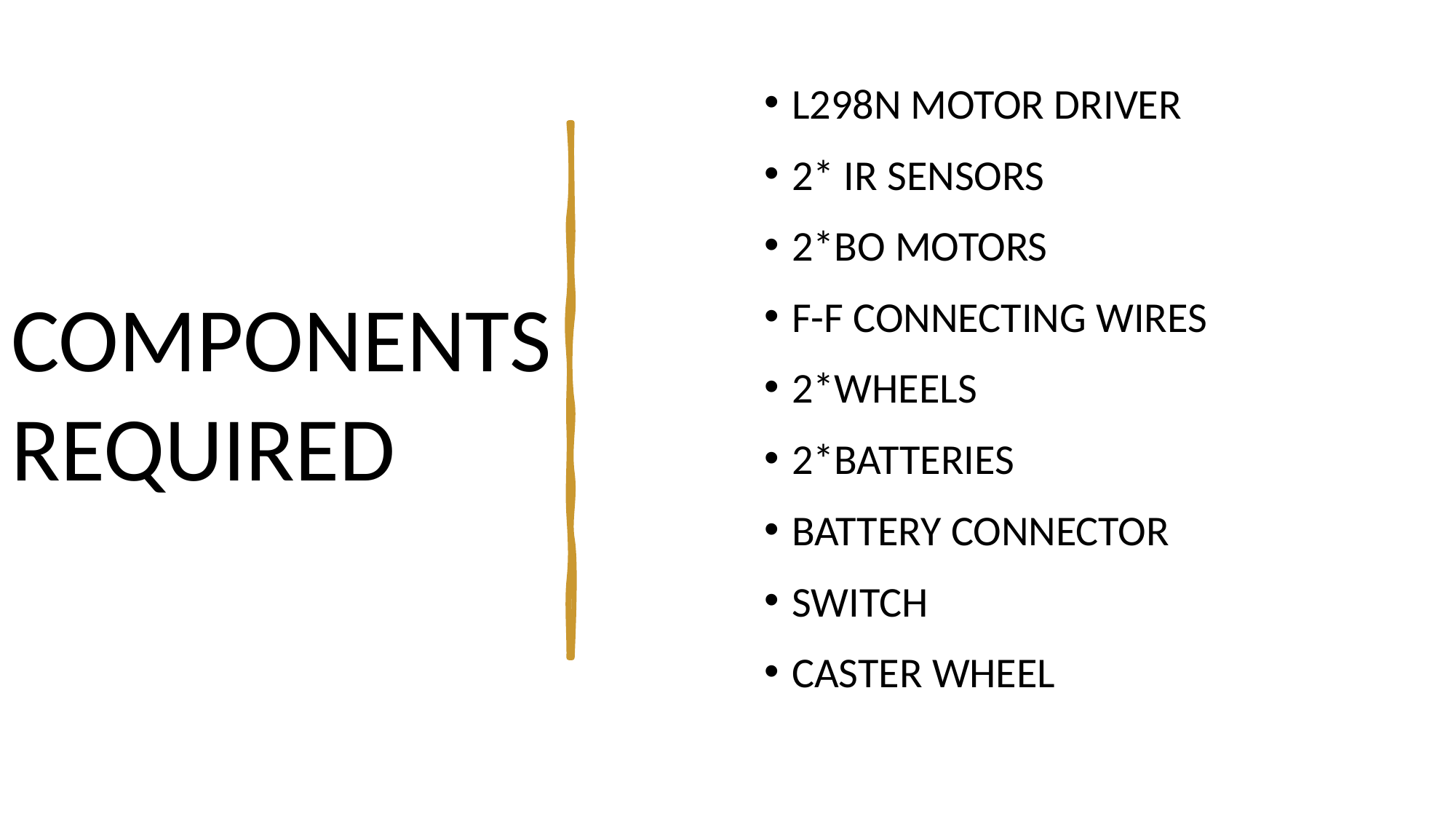

# COMPONENTS REQUIRED
L298N MOTOR DRIVER
2* IR SENSORS
2*BO MOTORS
F-F CONNECTING WIRES
2*WHEELS
2*BATTERIES
BATTERY CONNECTOR
SWITCH
CASTER WHEEL